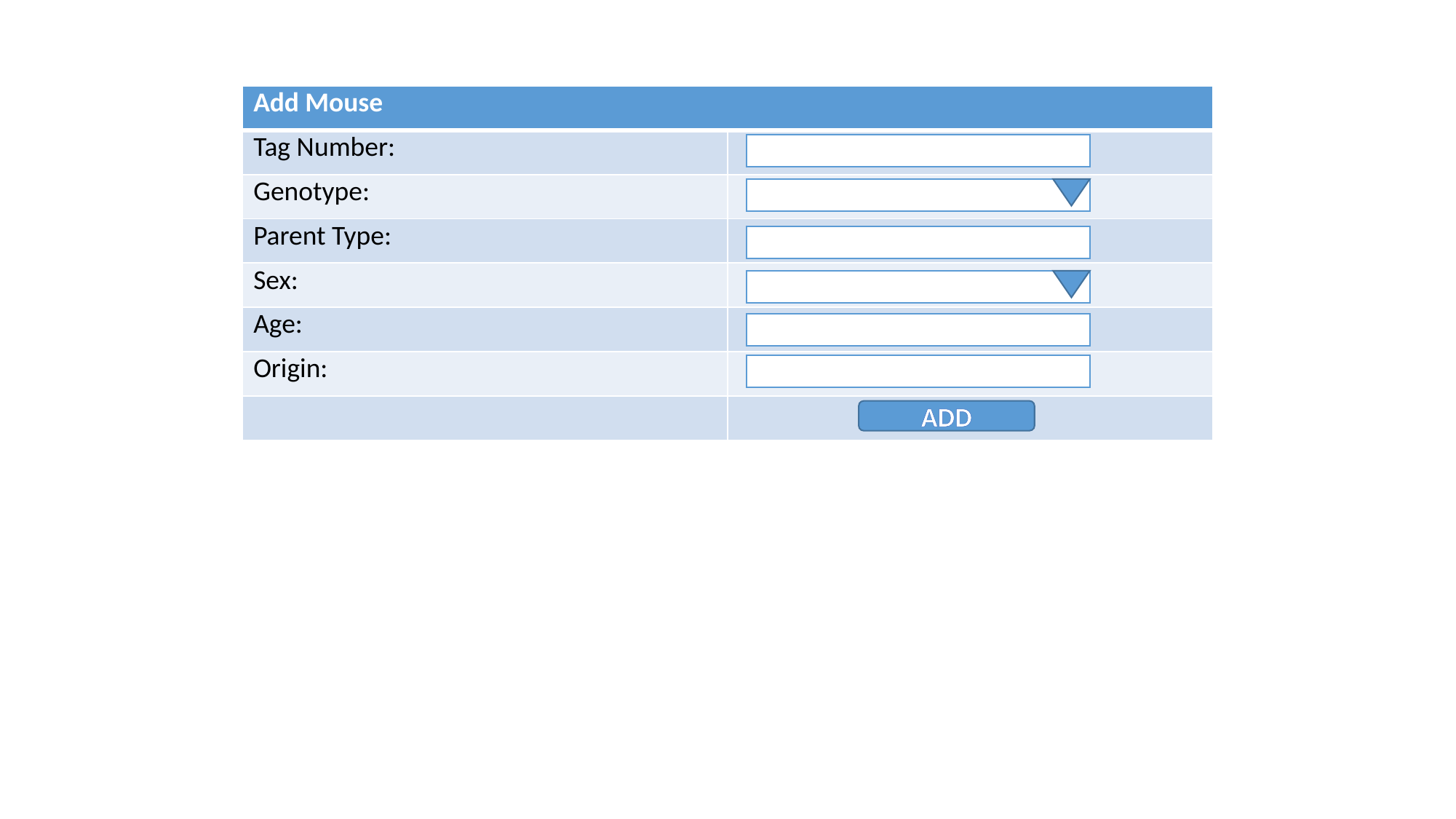

| Add Mouse |  |
| --- | --- |
| Tag Number: |  |
| Genotype: |  |
| Parent Type: |  |
| Sex: |  |
| Age: |  |
| Origin: |  |
|  |  |

ADD